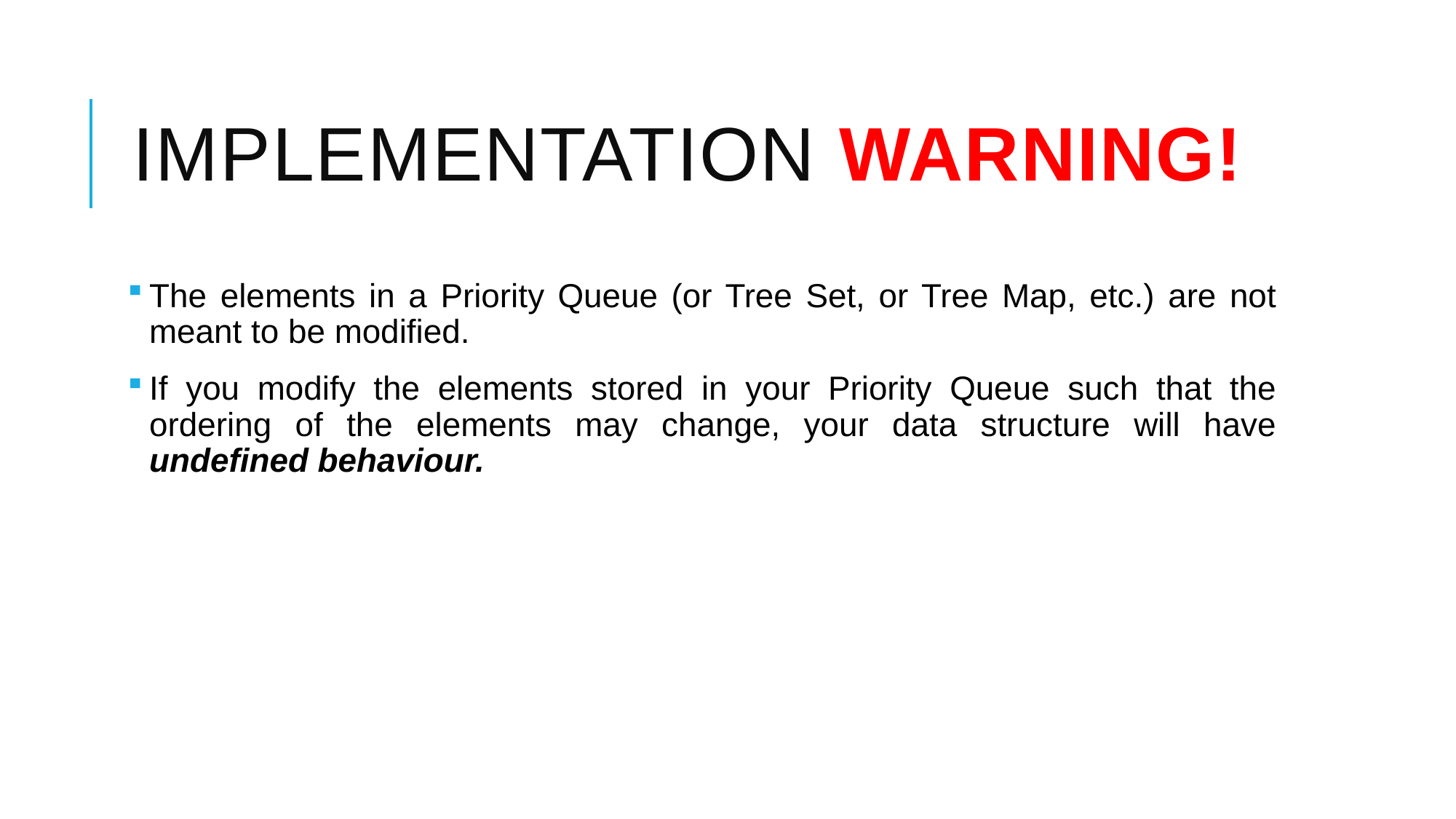

# Implementation Warning!
The elements in a Priority Queue (or Tree Set, or Tree Map, etc.) are not meant to be modified.
If you modify the elements stored in your Priority Queue such that the ordering of the elements may change, your data structure will have undefined behaviour.